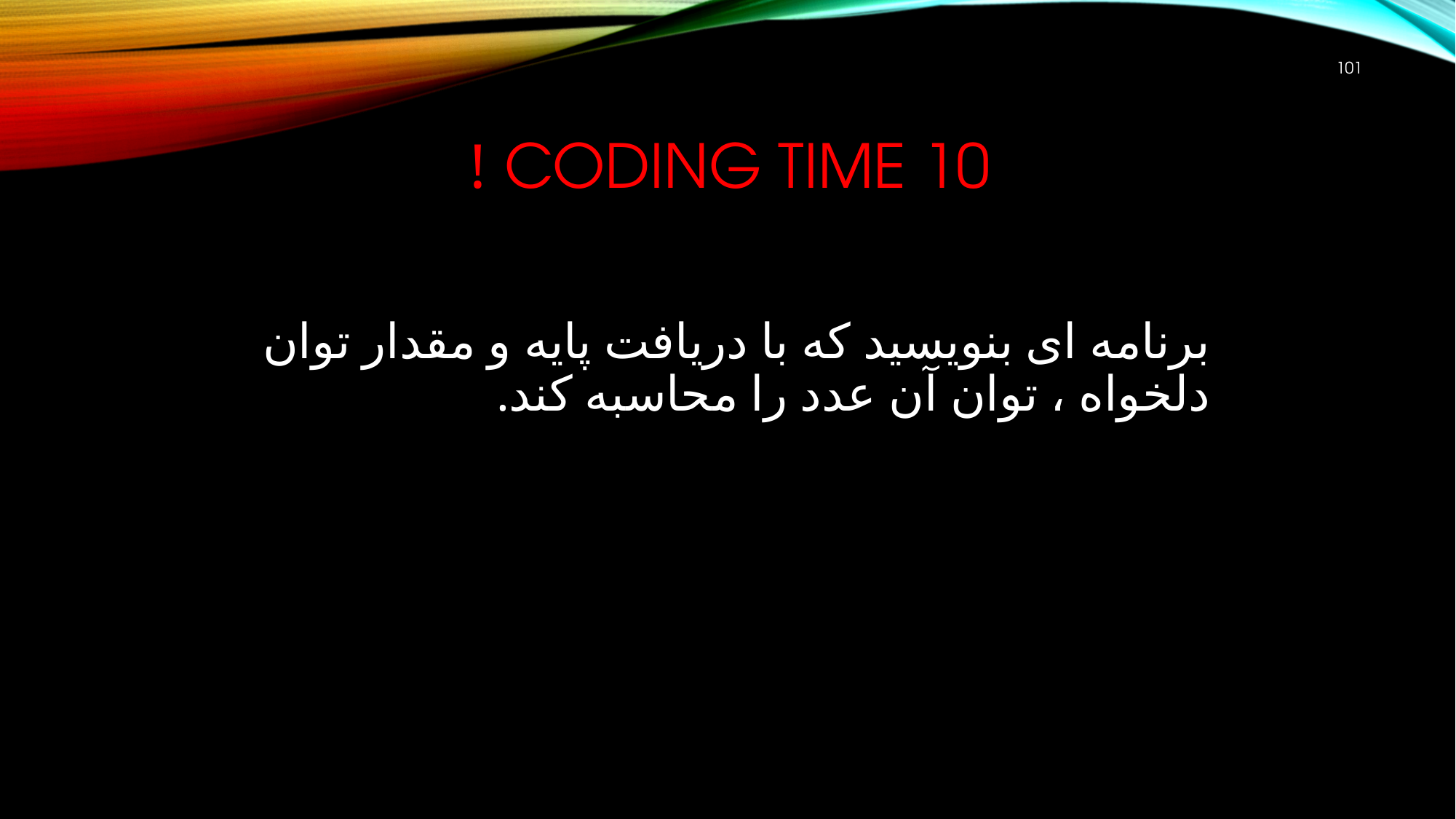

101
# CODING TIME 10 !
برنامه ای بنویسید که با دریافت پایه و مقدار توان دلخواه ، توان آن عدد را محاسبه کند.